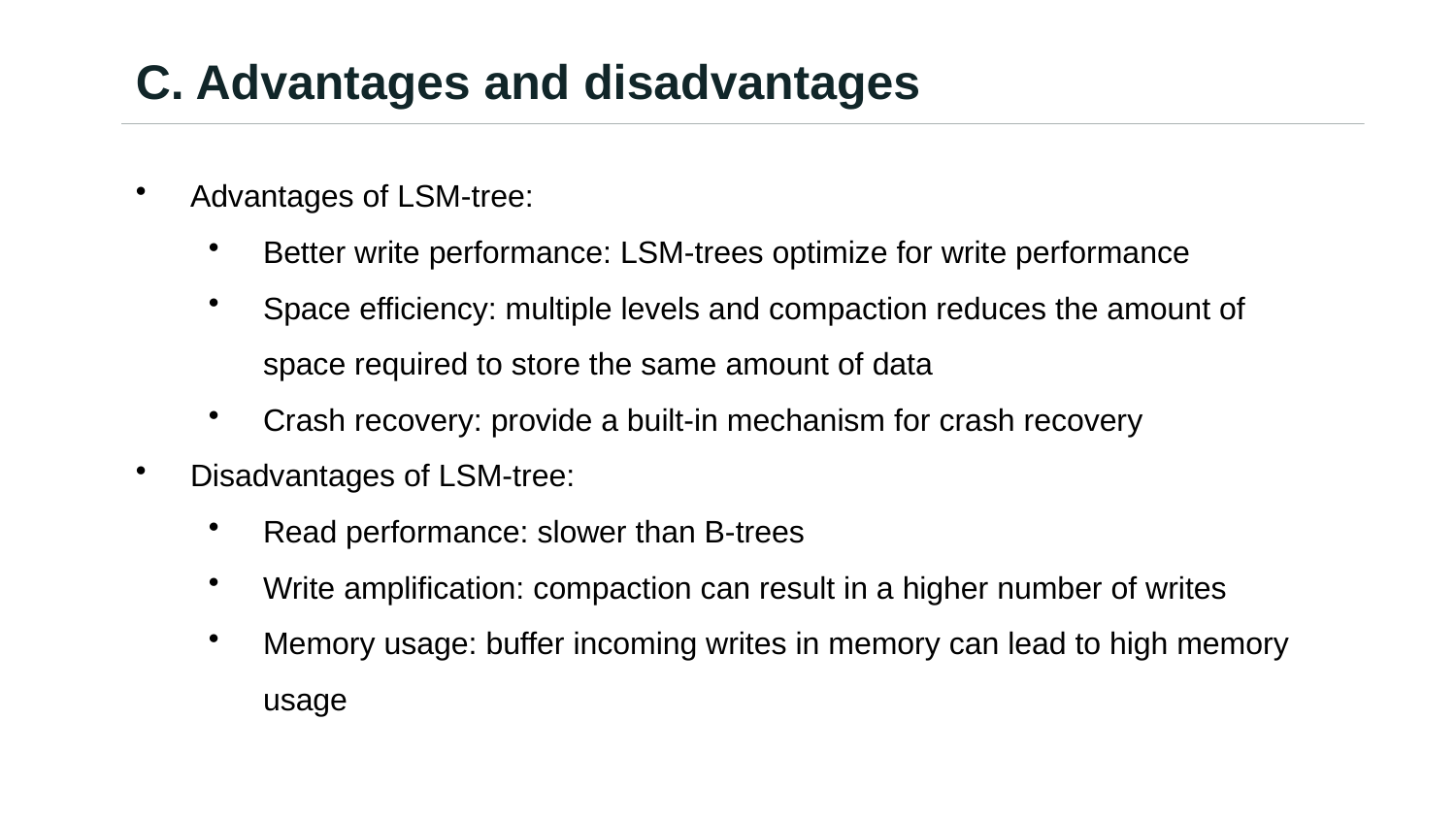

C. Advantages and disadvantages

Advantages of LSM-tree:
Better write performance: LSM-trees optimize for write performance
Space efficiency: multiple levels and compaction reduces the amount of space required to store the same amount of data
Crash recovery: provide a built-in mechanism for crash recovery
Disadvantages of LSM-tree:
Read performance: slower than B-trees
Write amplification: compaction can result in a higher number of writes
Memory usage: buffer incoming writes in memory can lead to high memory usage